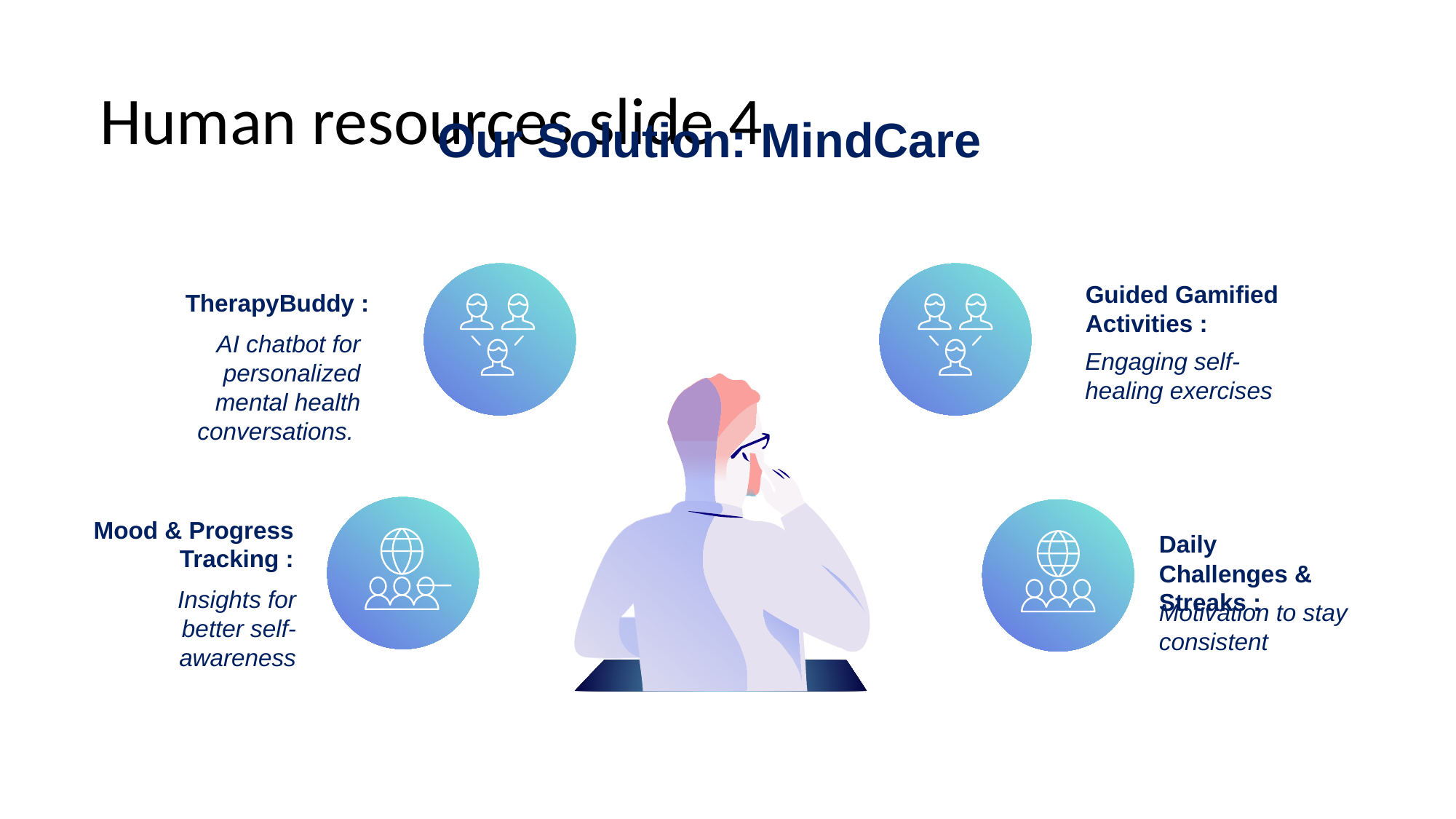

# Human resources slide 4

Our Solution: MindCare

Guided Gamified Activities :
Engaging self-healing exercises
TherapyBuddy :
AI chatbot for personalized mental health conversations.

Mood & Progress Tracking :
 Insights for better self-awareness
Daily Challenges & Streaks :
Motivation to stay consistent